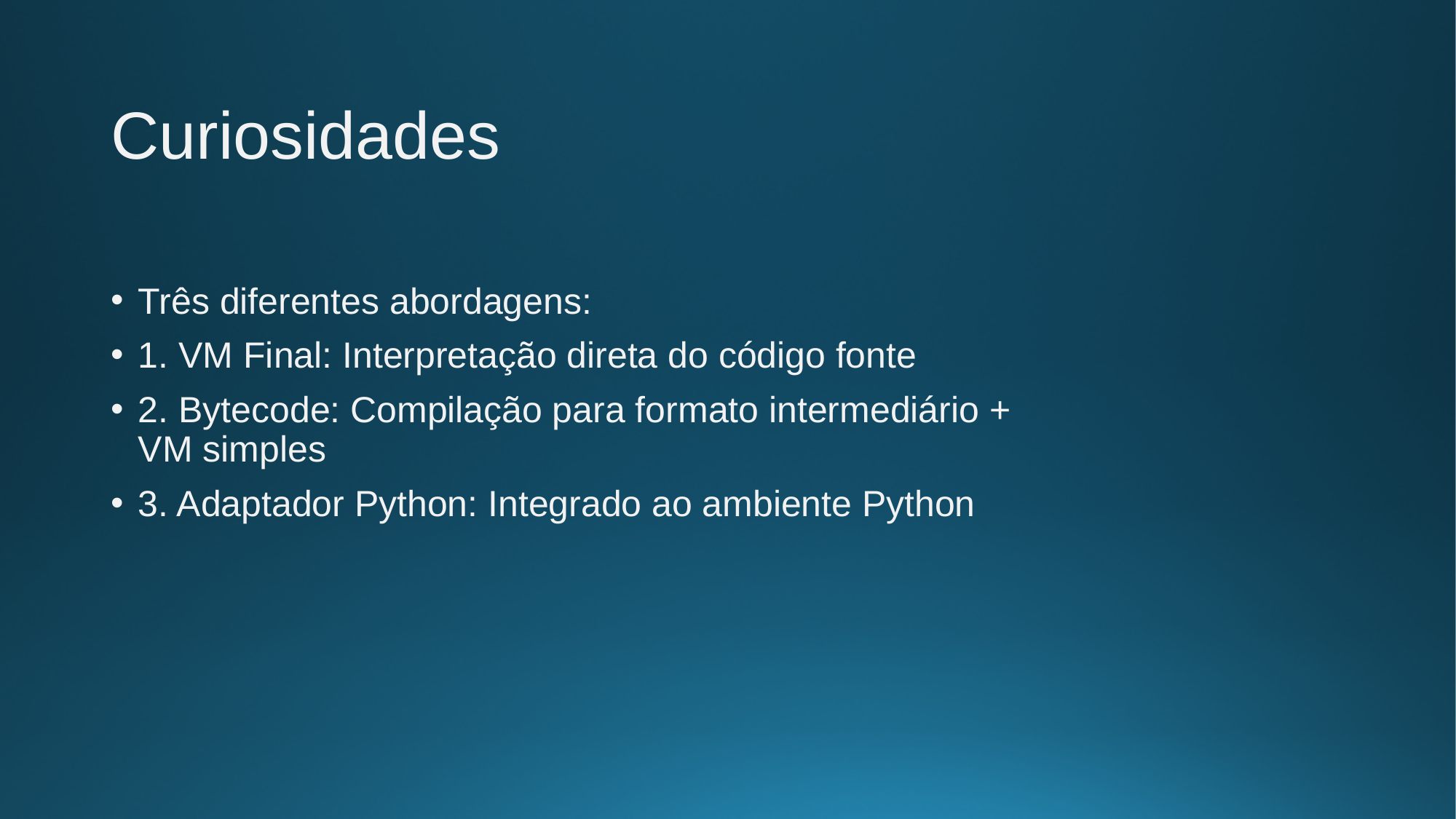

# Curiosidades

Três diferentes abordagens:
1. VM Final: Interpretação direta do código fonte
2. Bytecode: Compilação para formato intermediário + VM simples
3. Adaptador Python: Integrado ao ambiente Python